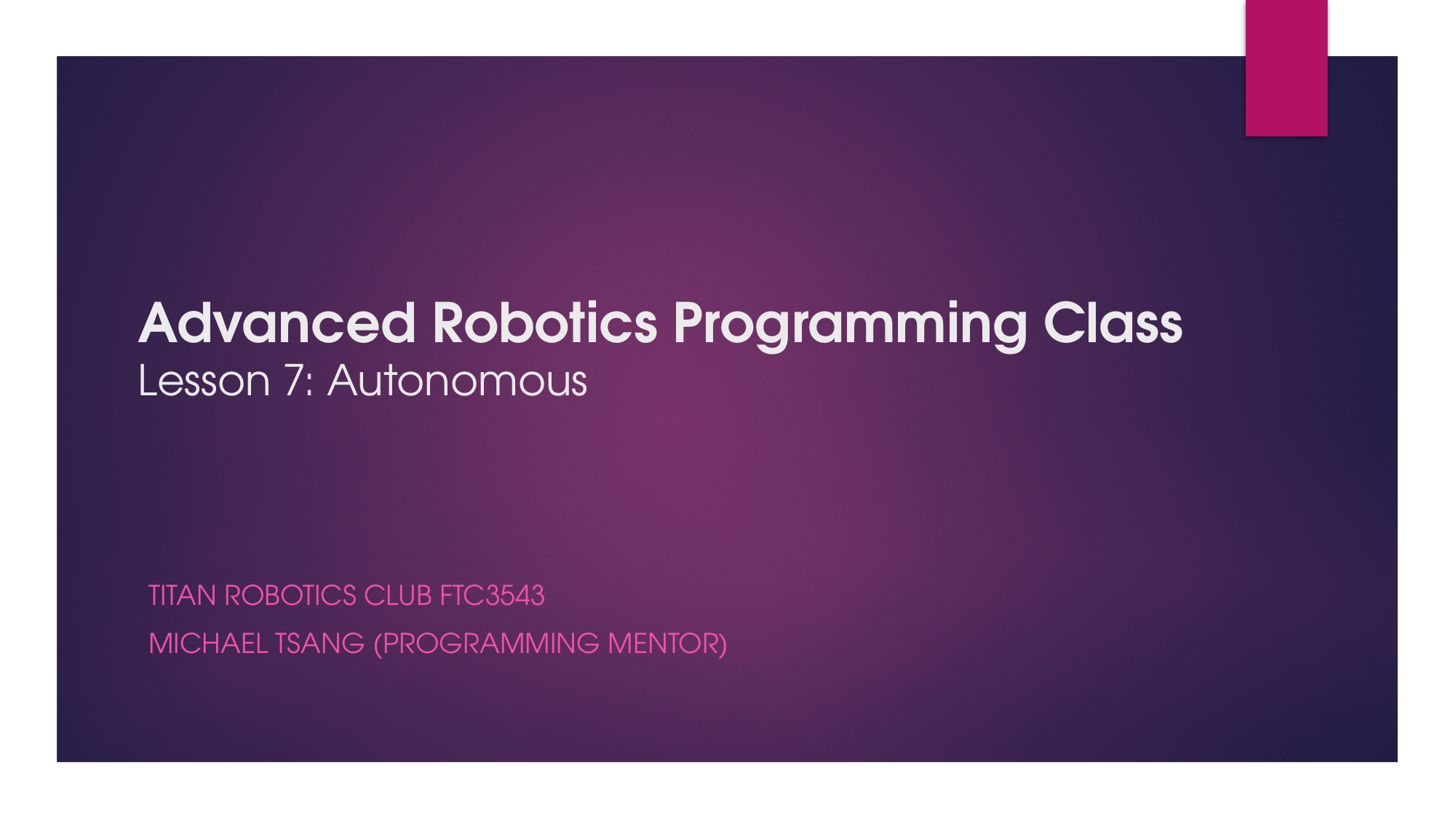

# Advanced Robotics Programming Class Lesson 7: Autonomous
Titan Robotics Club FTC3543
Michael Tsang (Programming Mentor)